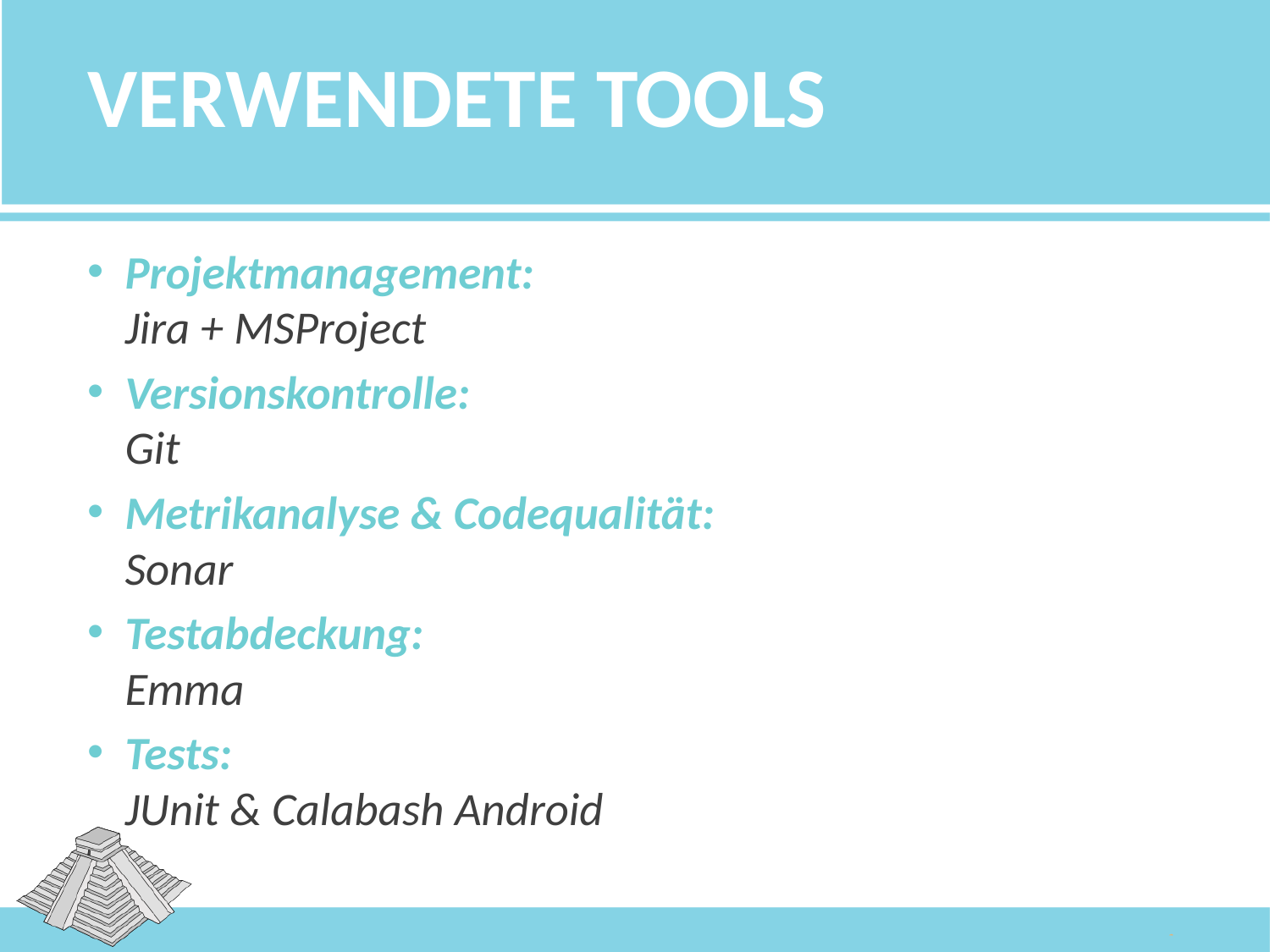

Verwendete Tools
Projektmanagement:
Jira + MSProject
Versionskontrolle:
Git
Metrikanalyse & Codequalität:
Sonar
Testabdeckung:
Emma
Tests:
JUnit & Calabash Android